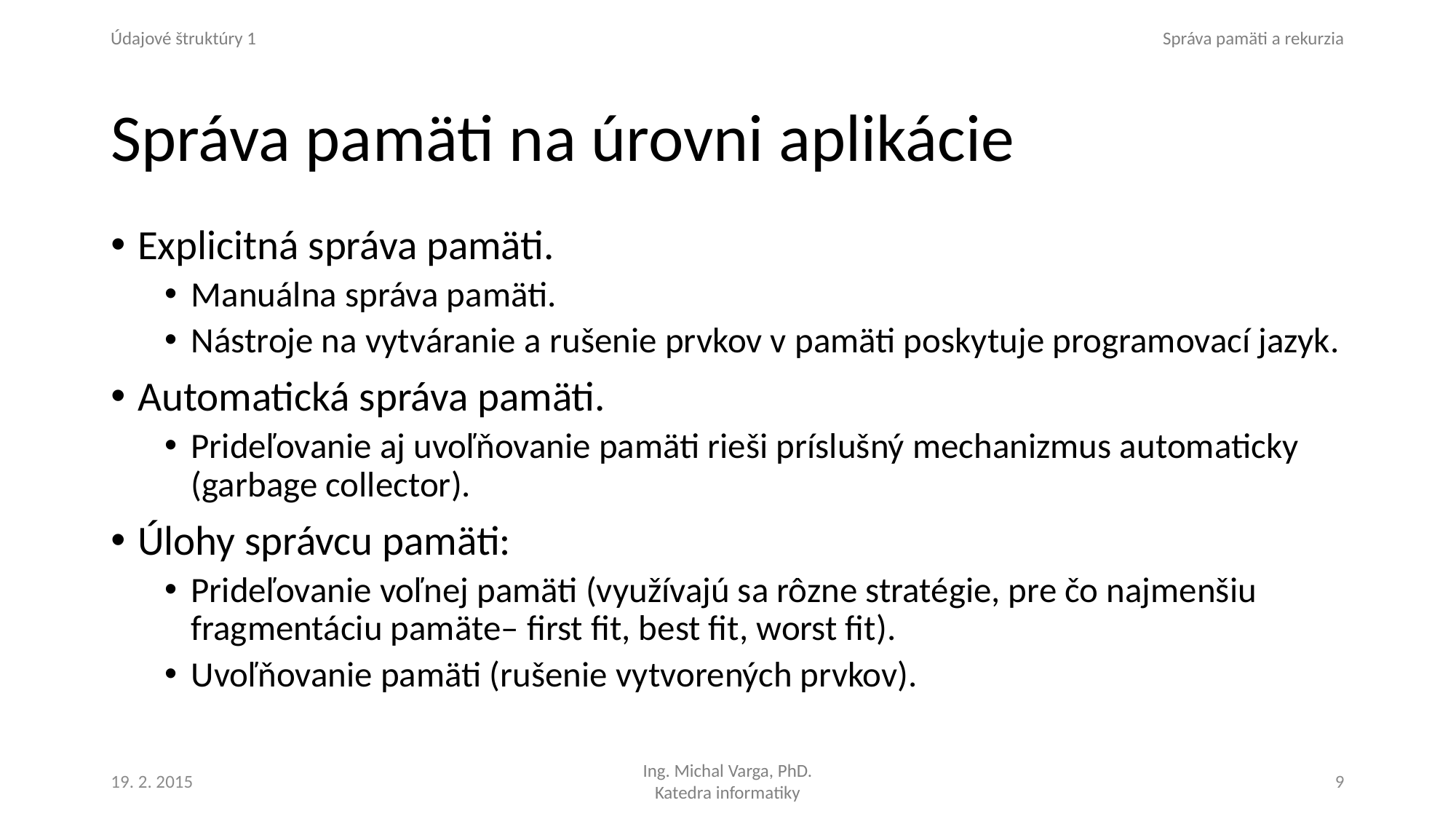

# Správa pamäti na úrovni aplikácie
Explicitná správa pamäti.
Manuálna správa pamäti.
Nástroje na vytváranie a rušenie prvkov v pamäti poskytuje programovací jazyk.
Automatická správa pamäti.
Prideľovanie aj uvoľňovanie pamäti rieši príslušný mechanizmus automaticky (garbage collector).
Úlohy správcu pamäti:
Prideľovanie voľnej pamäti (využívajú sa rôzne stratégie, pre čo najmenšiu fragmentáciu pamäte– first fit, best fit, worst fit).
Uvoľňovanie pamäti (rušenie vytvorených prvkov).
19. 2. 2015
9